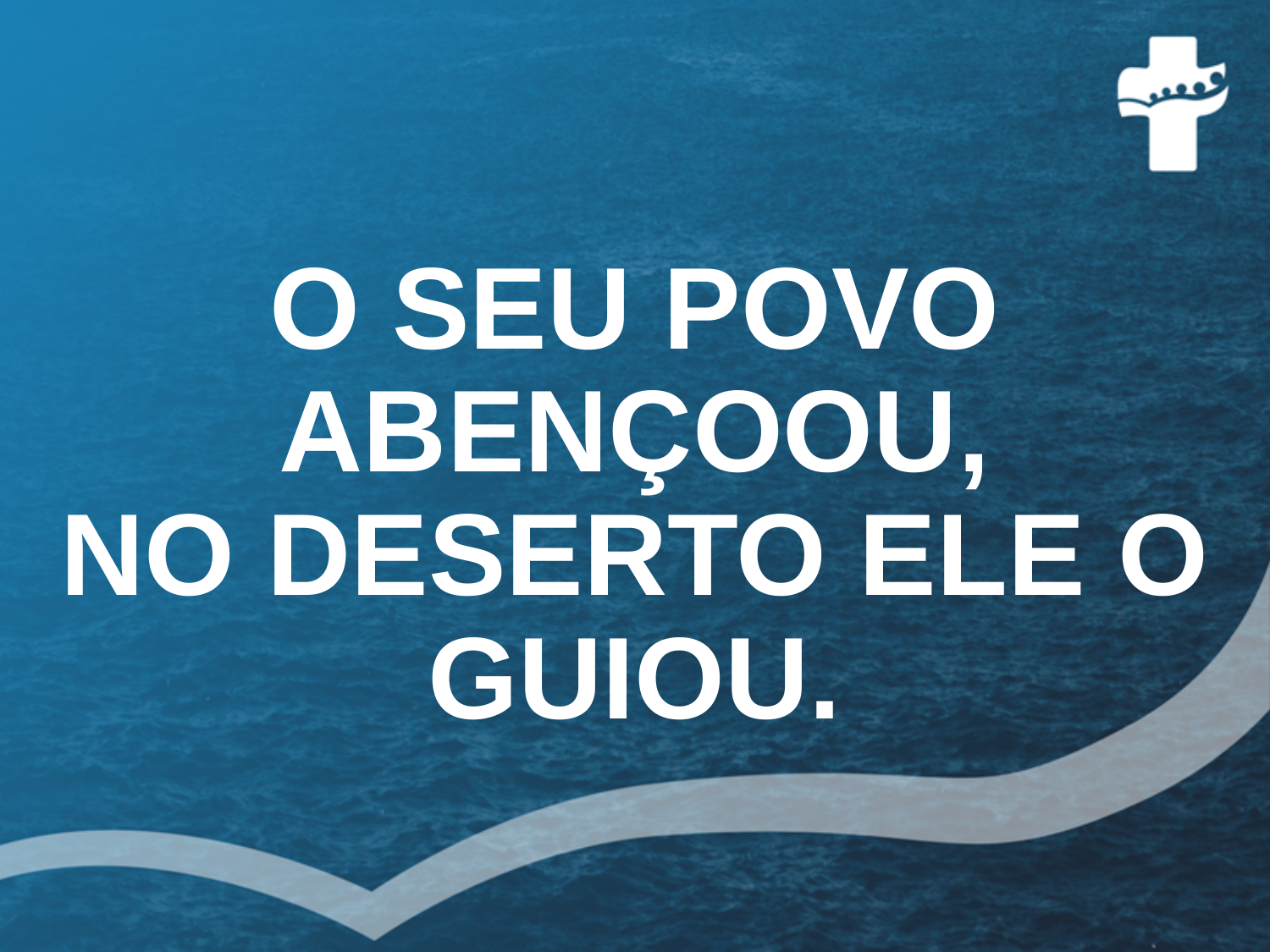

# O SEU POVO ABENÇOOU, NO DESERTO ELE O GUIOU.